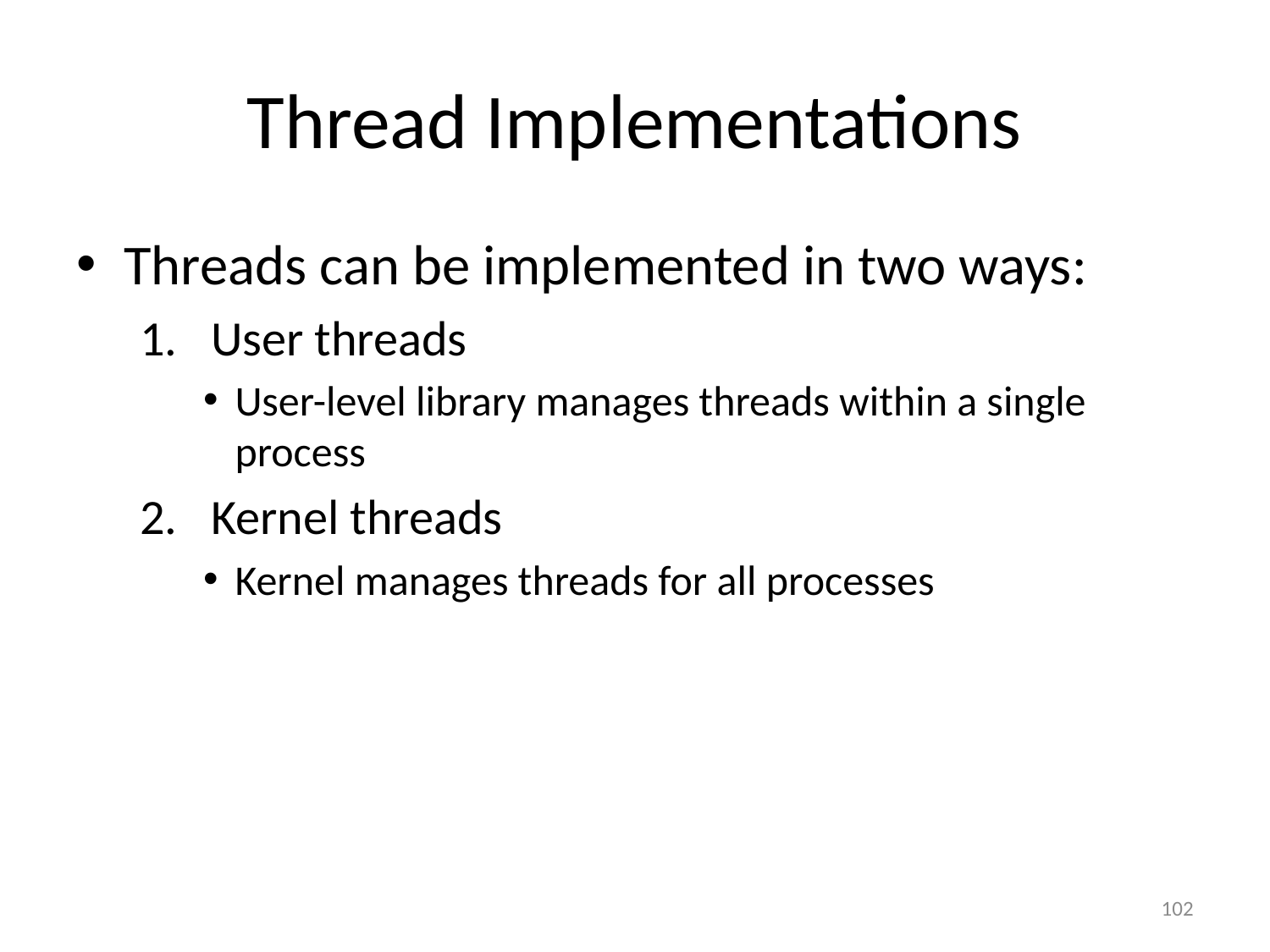

# Thread Implementations
Threads can be implemented in two ways:
User threads
User-level library manages threads within a single process
Kernel threads
Kernel manages threads for all processes
102